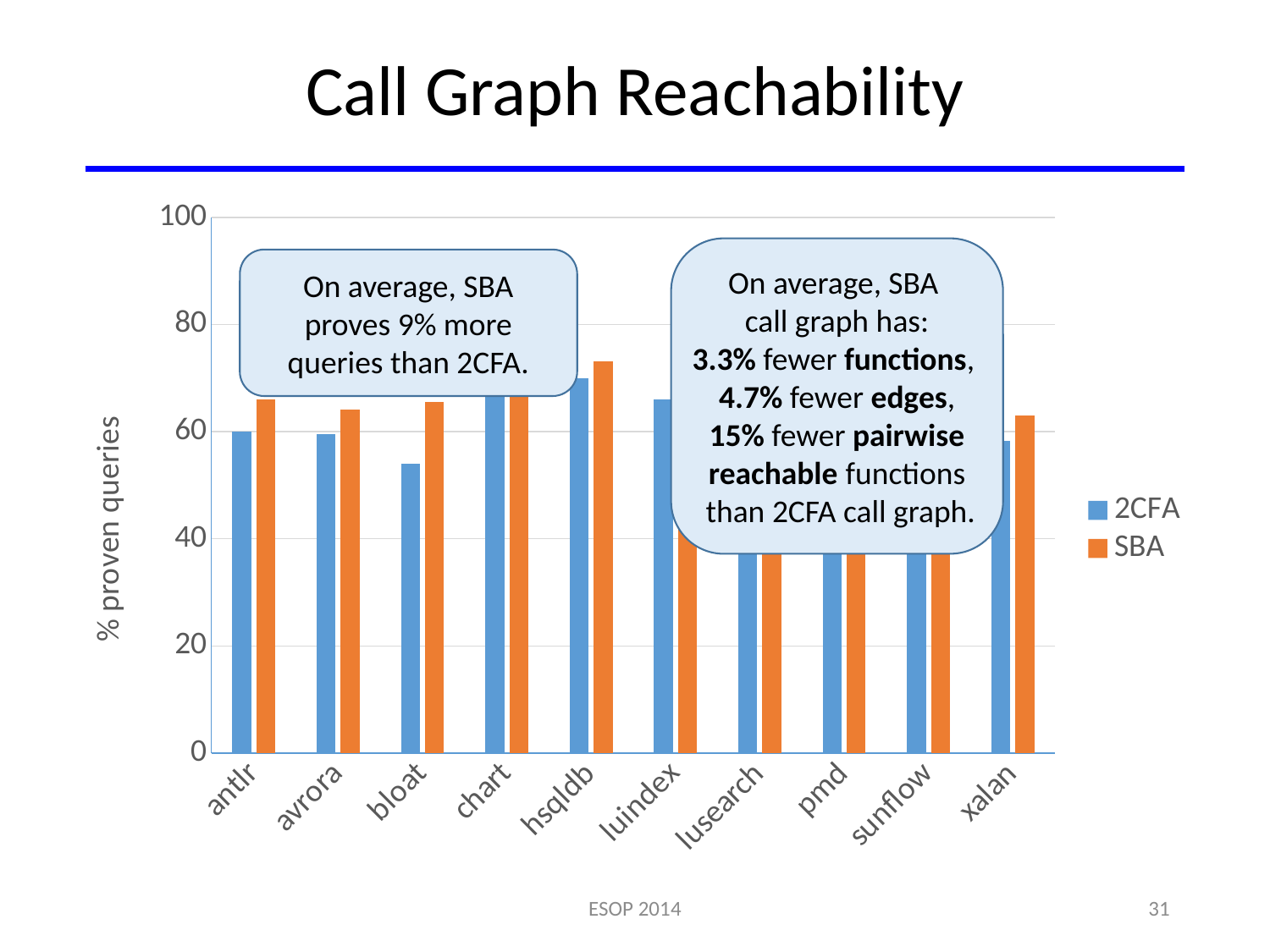

# Call Graph Reachability

### Chart

| Category | 2CFA | SBA |
|---|---|---|
| antlr | 60.0 | 66.0 |
| avrora | 59.5 | 64.2 |
| bloat | 54.0 | 65.5 |
| chart | 73.5 | 80.8 |
| hsqldb | 70.0 | 73.1 |
| luindex | 66.0 | 70.2 |
| lusearch | 63.8 | 67.9 |
| pmd | 46.8 | 52.5 |
| sunflow | 74.5 | 78.6 |
| xalan | 58.3 | 63.1 |
On average, SBA
call graph has:
3.3% fewer functions,
4.7% fewer edges,
 15% fewer pairwise
reachable functions
 than 2CFA call graph.
On average, SBA proves 9% more queries than 2CFA.
ESOP 2014
31